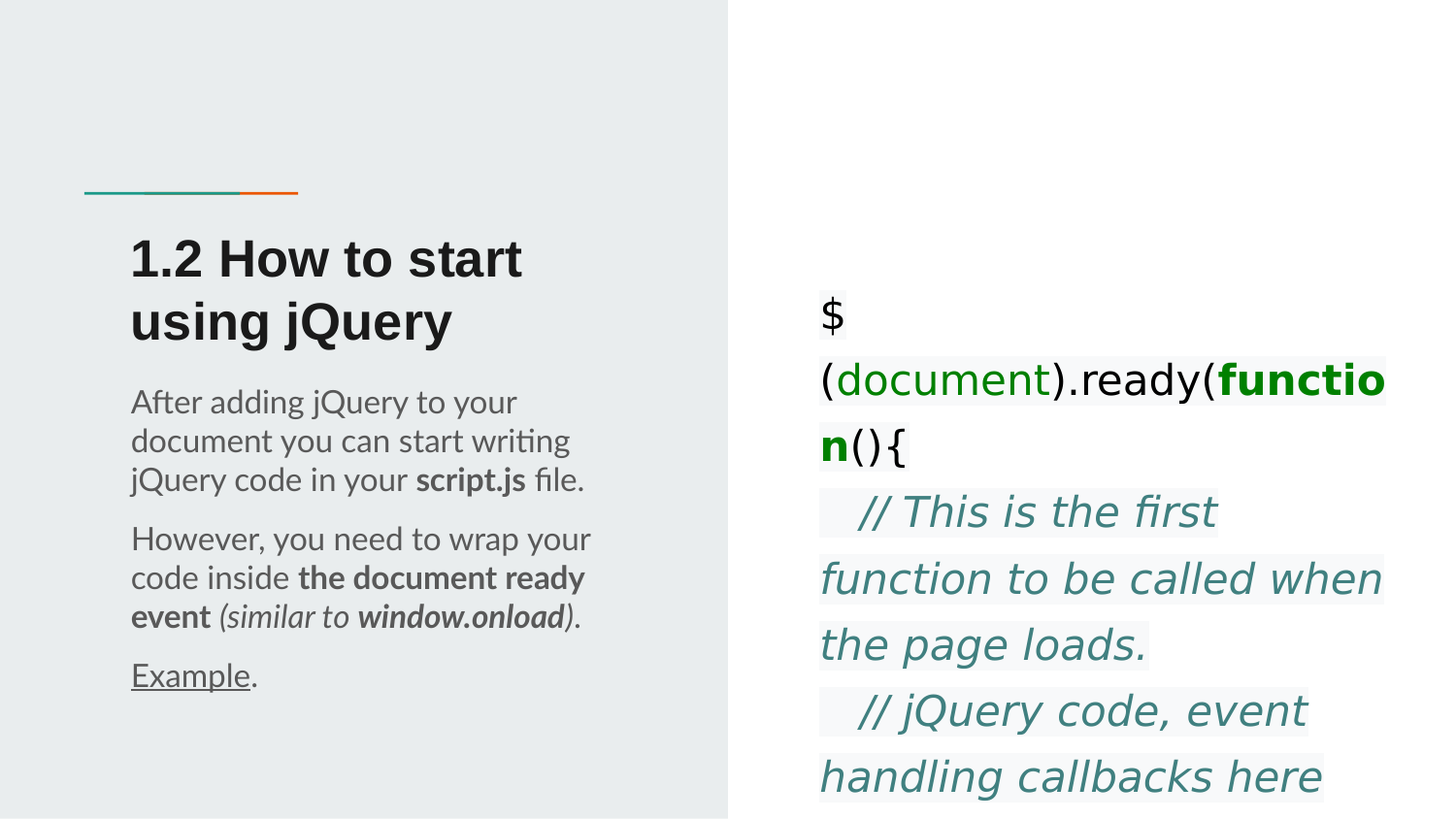

# 1.2 How to start using jQuery
$(document).ready(function(){
   // This is the first function to be called when the page loads.
   // jQuery code, event handling callbacks here
});

After adding jQuery to your document you can start writing jQuery code in your script.js file.
However, you need to wrap your code inside the document ready event (similar to window.onload).
Example.